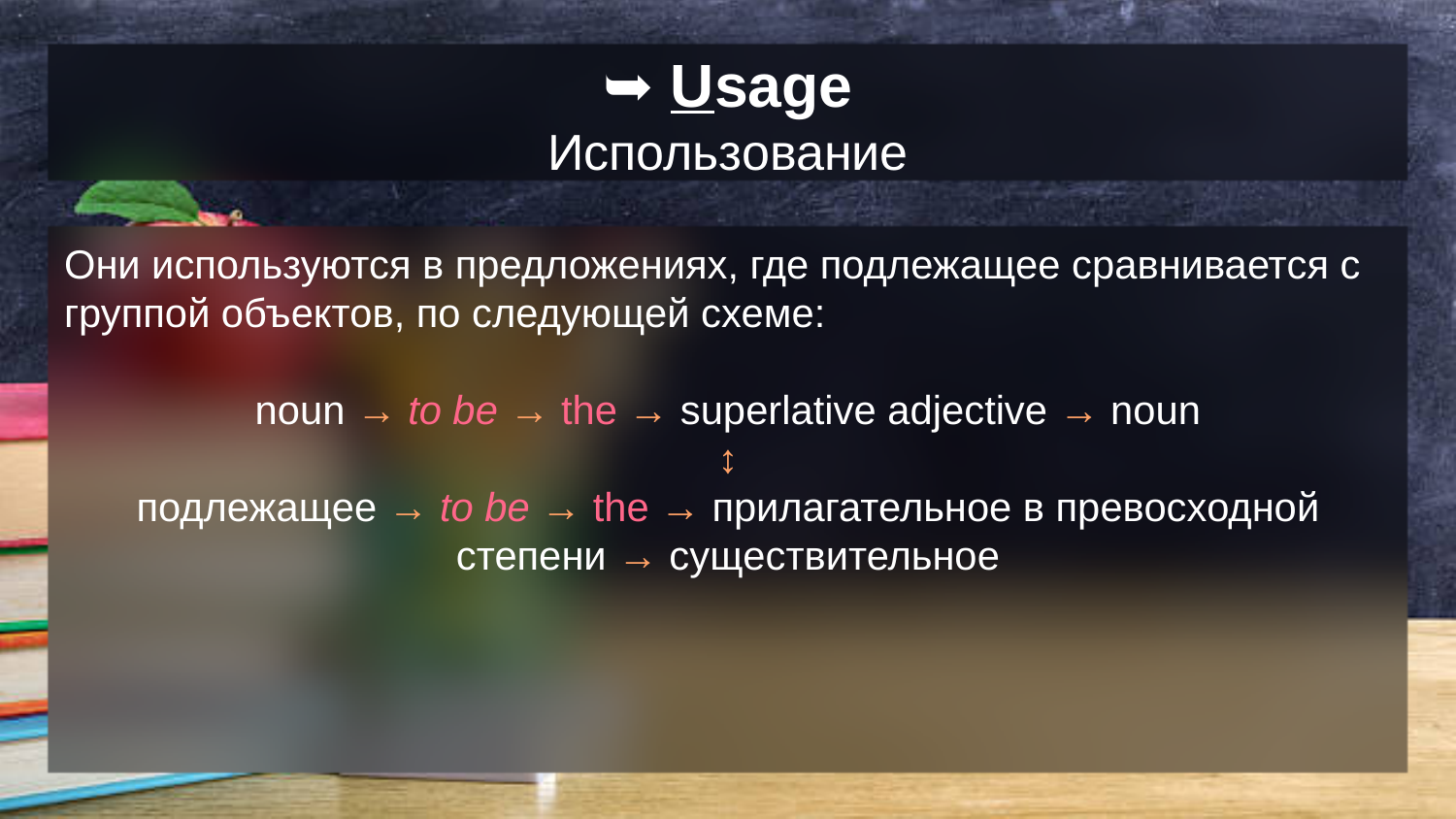

# ➥ Usage
Использование
Они используются в предложениях, где подлежащее сравнивается с группой объектов, по следующей схеме:

noun → to be → the → superlative adjective → noun
↕
подлежащее → to be → the → прилагательное в превосходной степени → существительное